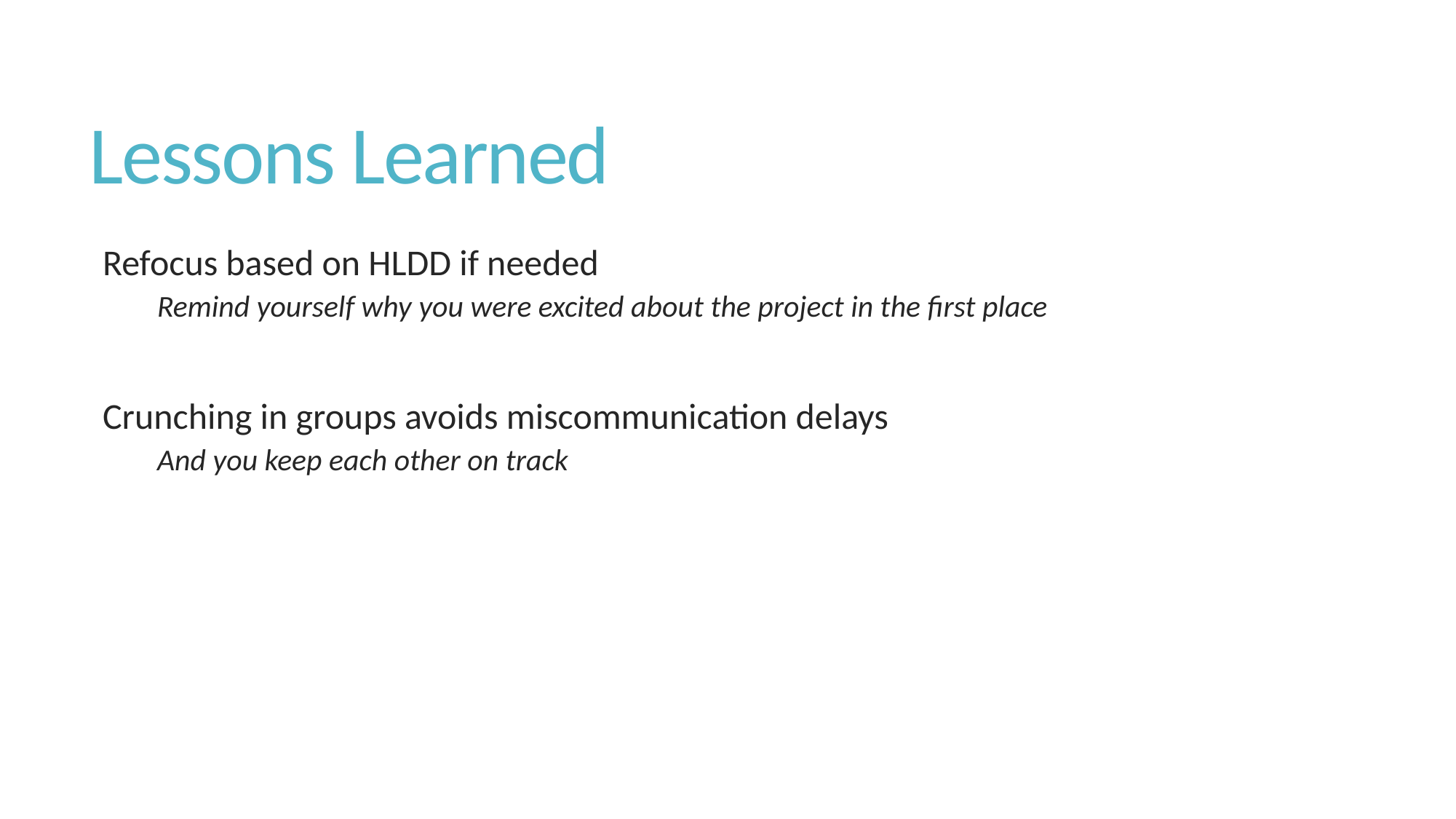

# Lessons Learned
Refocus based on HLDD if needed
Remind yourself why you were excited about the project in the first place

Crunching in groups avoids miscommunication delays
And you keep each other on track